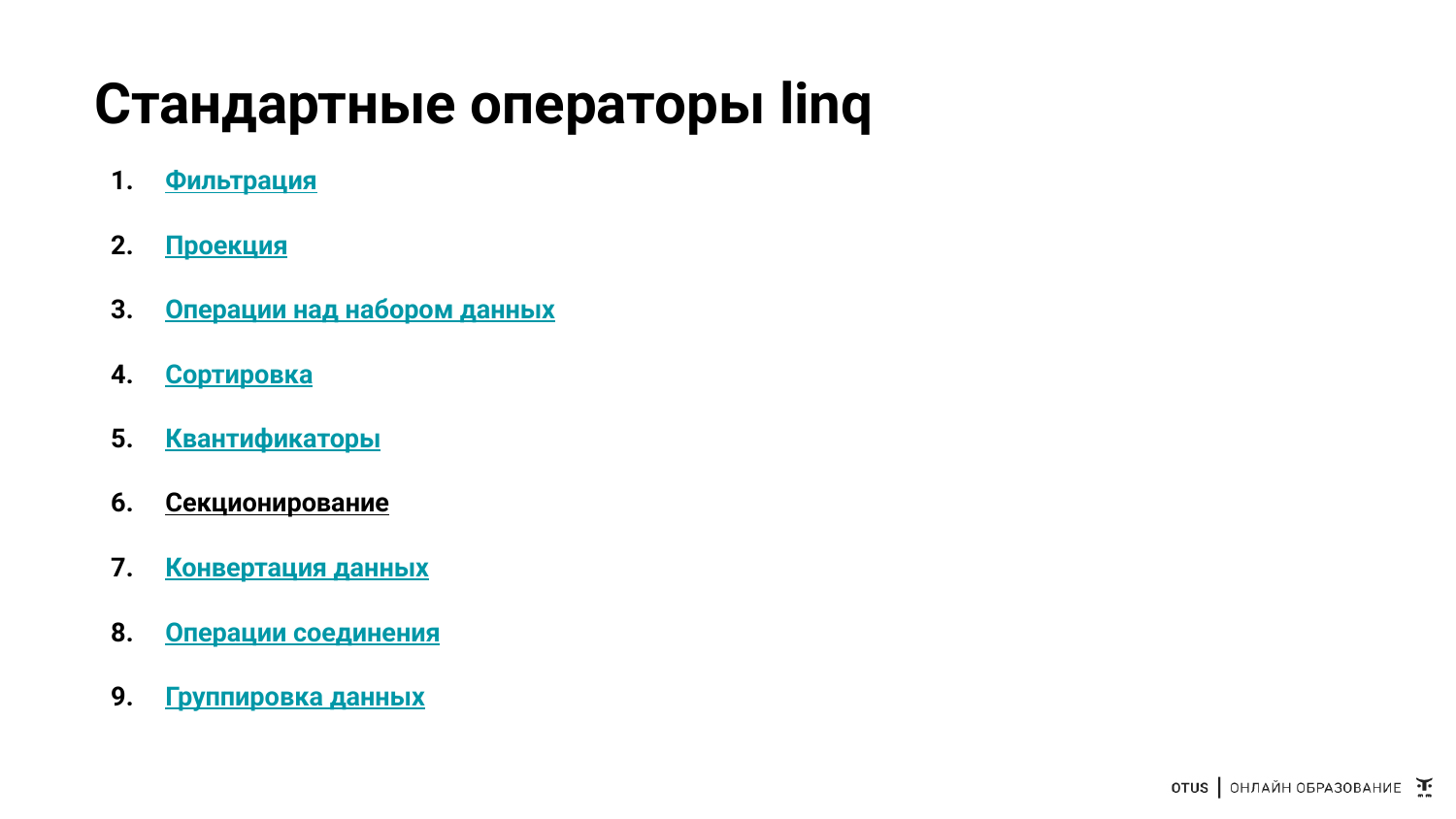

# Стандартные операторы linq
Фильтрация
Проекция
Операции над набором данных
Сортировка
Квантификаторы
Секционирование
Конвертация данных
Операции соединения
Группировка данных